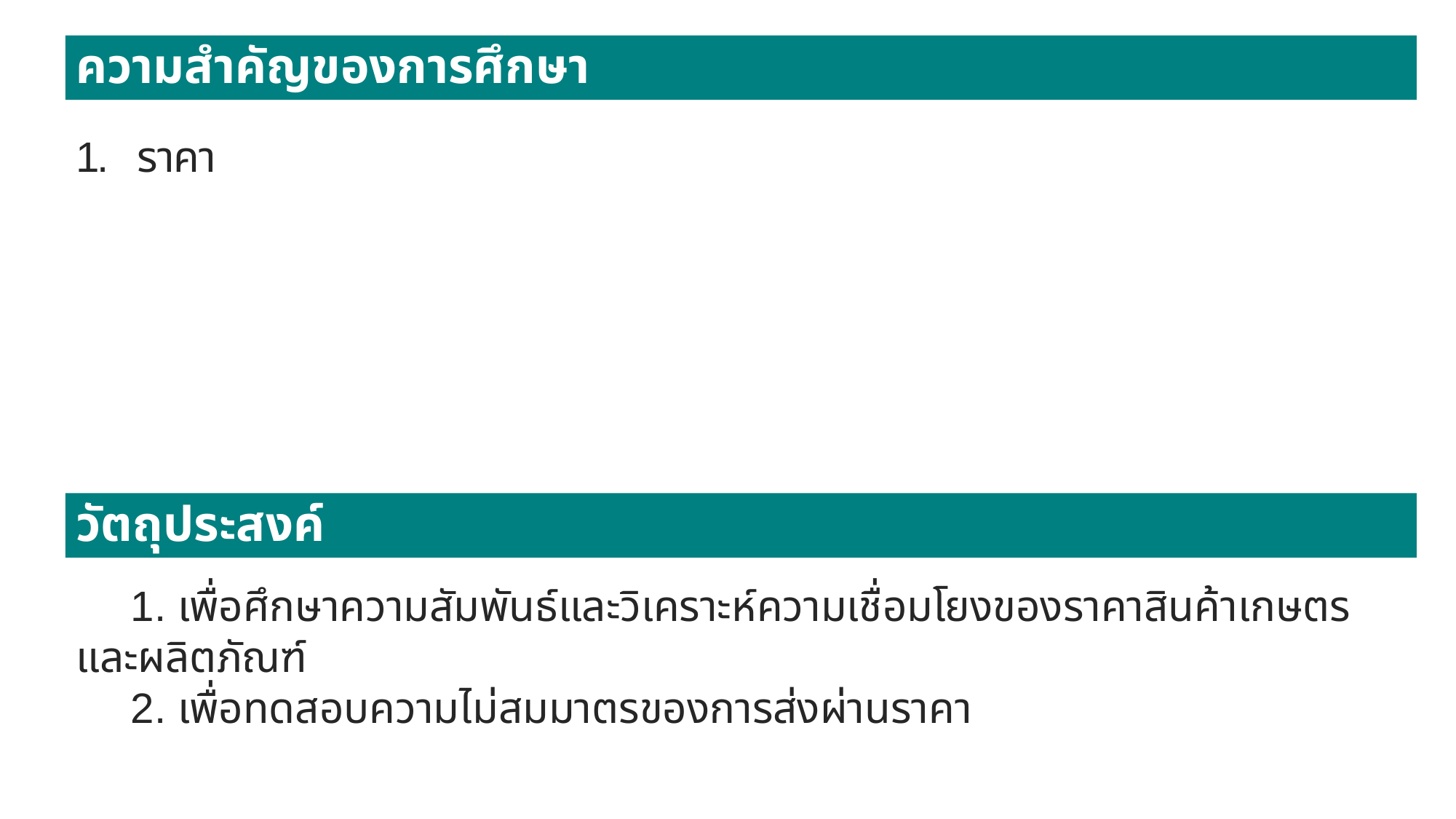

ความสำคัญของการศึกษา
ราคา
วัตถุประสงค์
1. เพื่อศึกษาความสัมพันธ์และวิเคราะห์ความเชื่อมโยงของราคาสินค้าเกษตรและผลิตภัณฑ์
2. เพื่อทดสอบความไม่สมมาตรของการส่งผ่านราคา